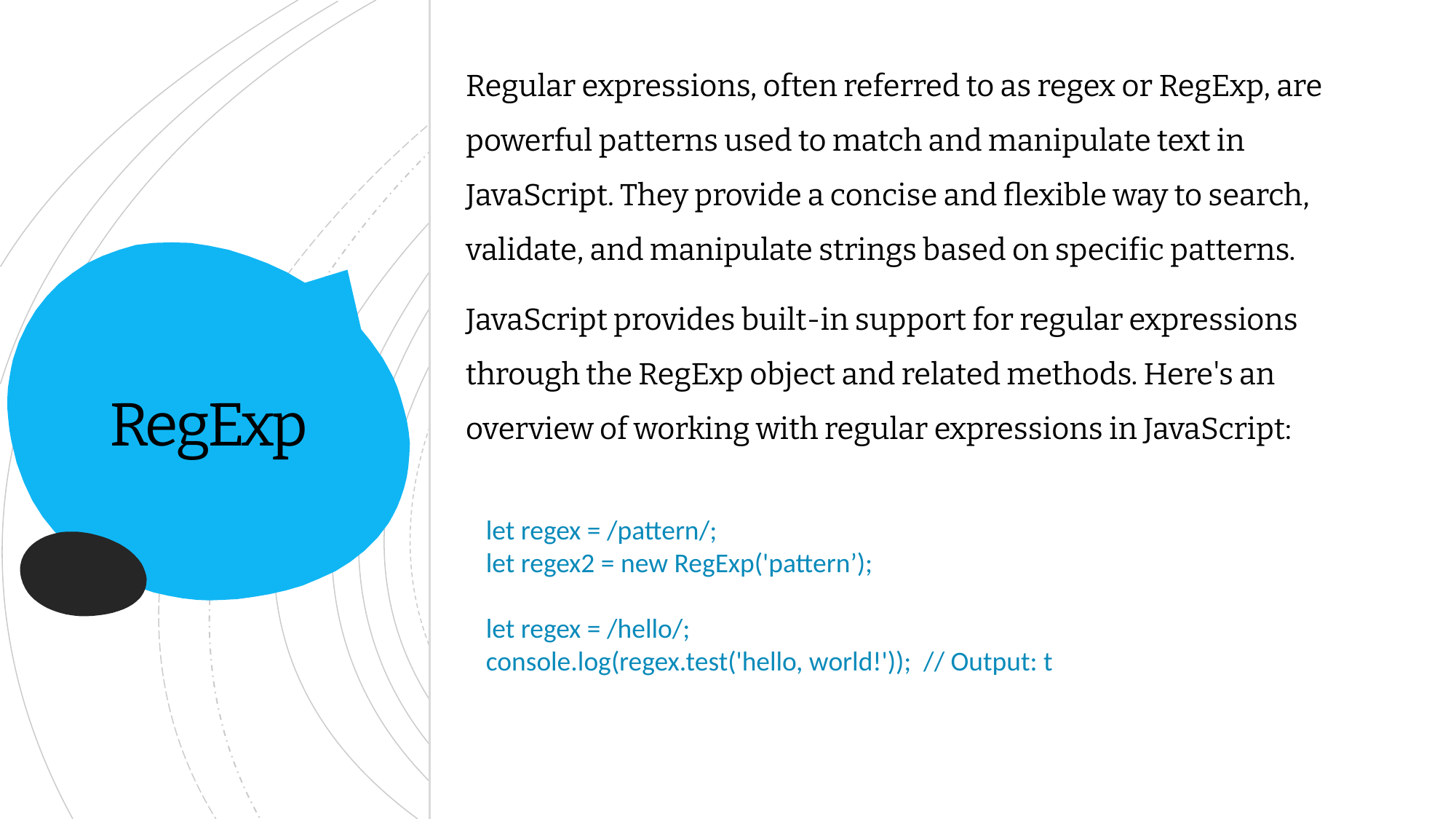

Regular expressions, often referred to as regex or RegExp, are powerful patterns used to match and manipulate text in JavaScript. They provide a concise and flexible way to search, validate, and manipulate strings based on specific patterns.
JavaScript provides built-in support for regular expressions through the RegExp object and related methods. Here's an overview of working with regular expressions in JavaScript:

# RegExp
let regex = /pattern/;
let regex2 = new RegExp('pattern’);

let regex = /hello/;
console.log(regex.test('hello, world!'));  // Output: t